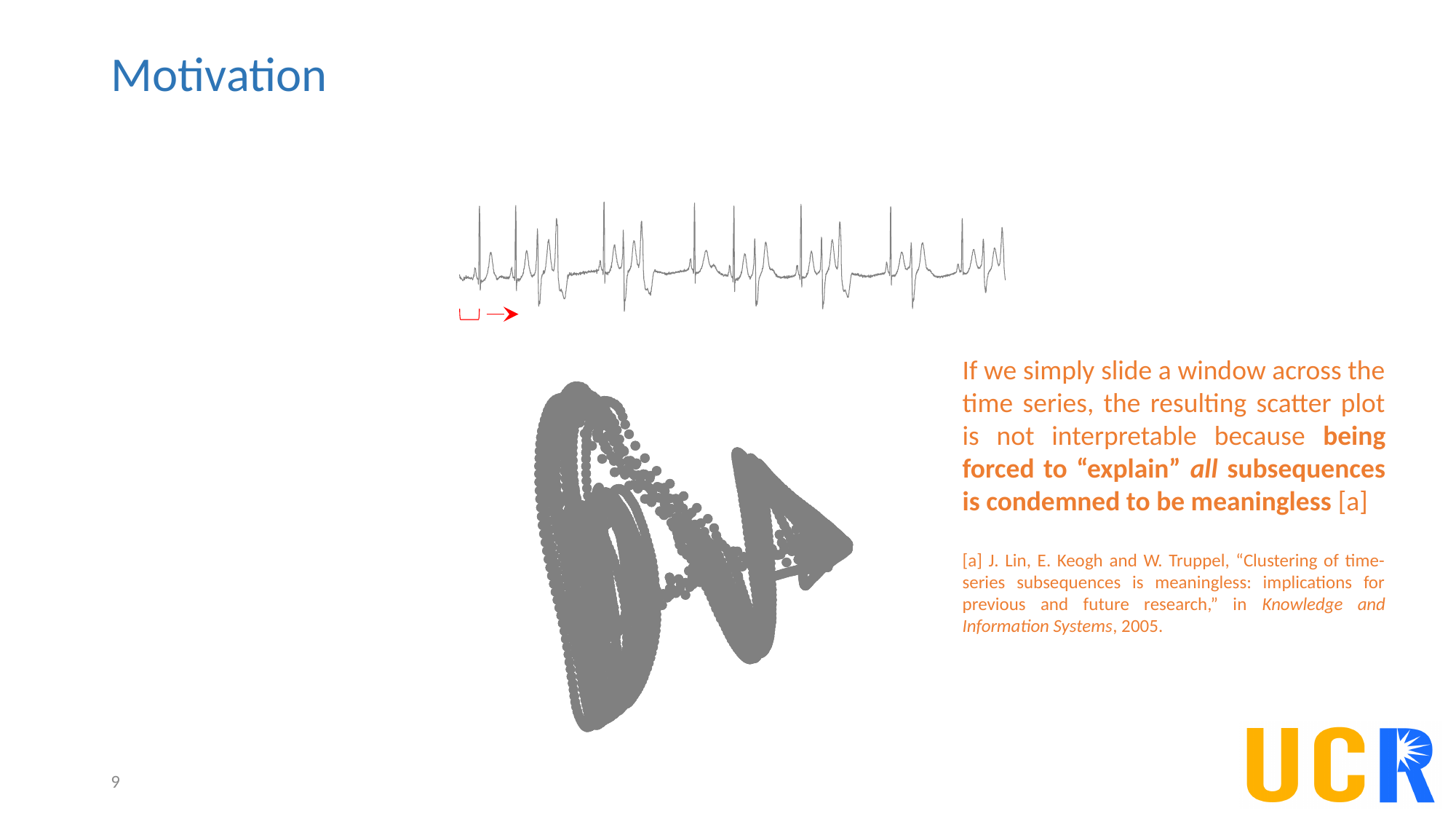

# Motivation

If we simply slide a window across the time series, the resulting scatter plot is not interpretable because being forced to “explain” all subsequences is condemned to be meaningless [a]

[a] J. Lin, E. Keogh and W. Truppel, “Clustering of time-series subsequences is meaningless: implications for previous and future research,” in Knowledge and Information Systems, 2005.

9